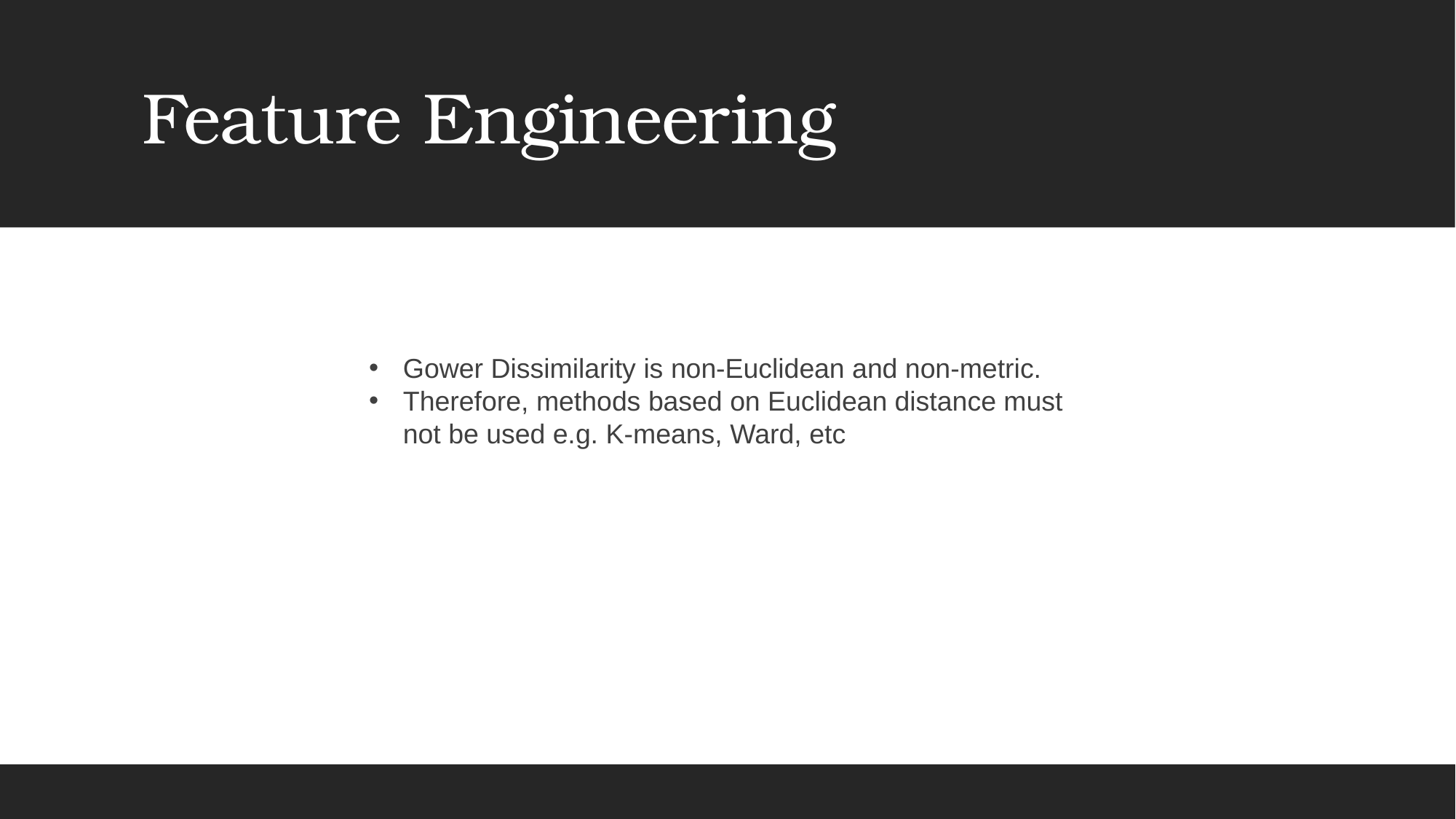

# Feature Engineering
Gower Dissimilarity is non-Euclidean and non-metric.
Therefore, methods based on Euclidean distance must not be used e.g. K-means, Ward, etc